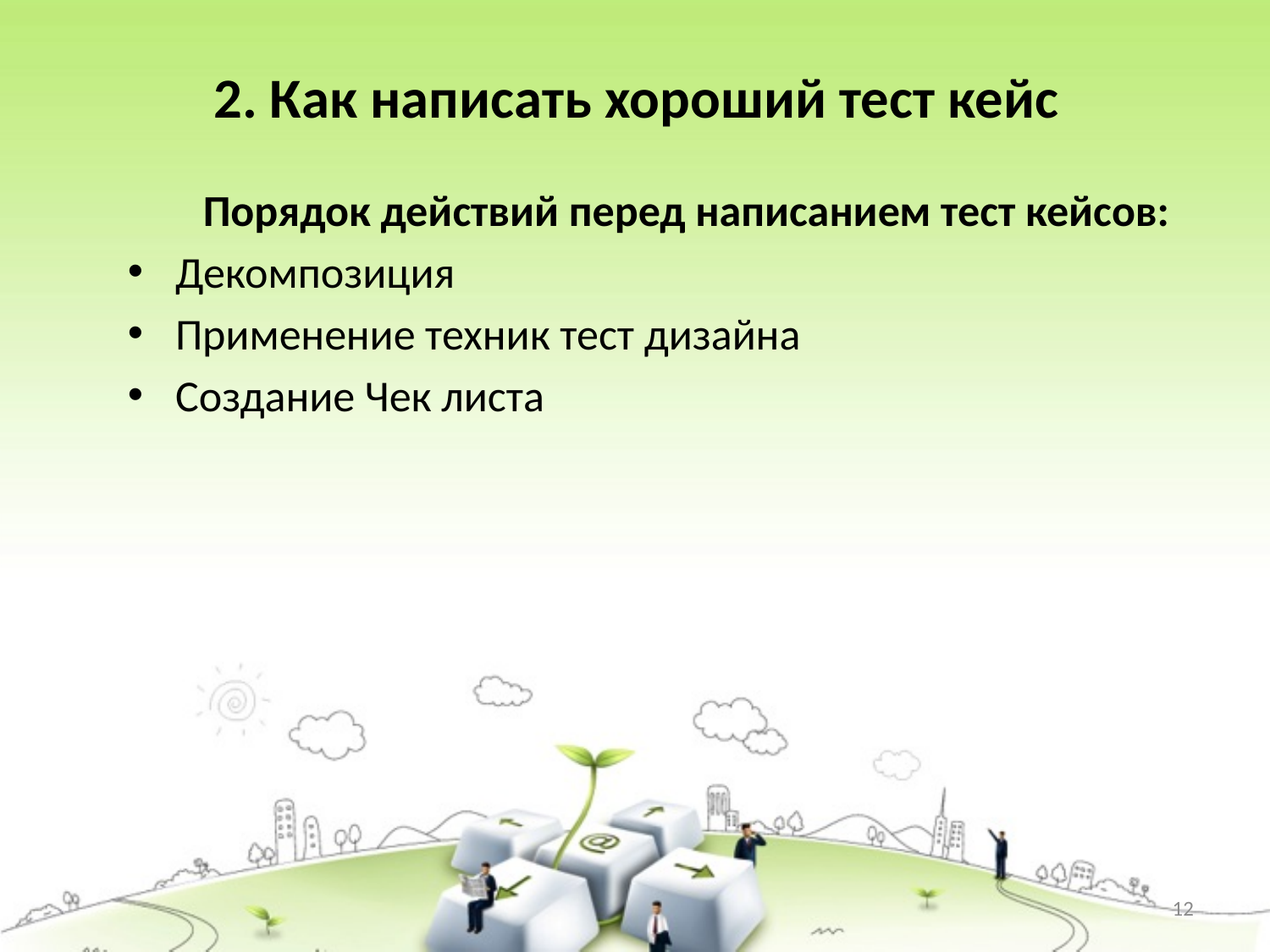

# 2. Как написать хороший тест кейс
Порядок действий перед написанием тест кейсов:
Декомпозиция
Применение техник тест дизайна
Создание Чек листа

12